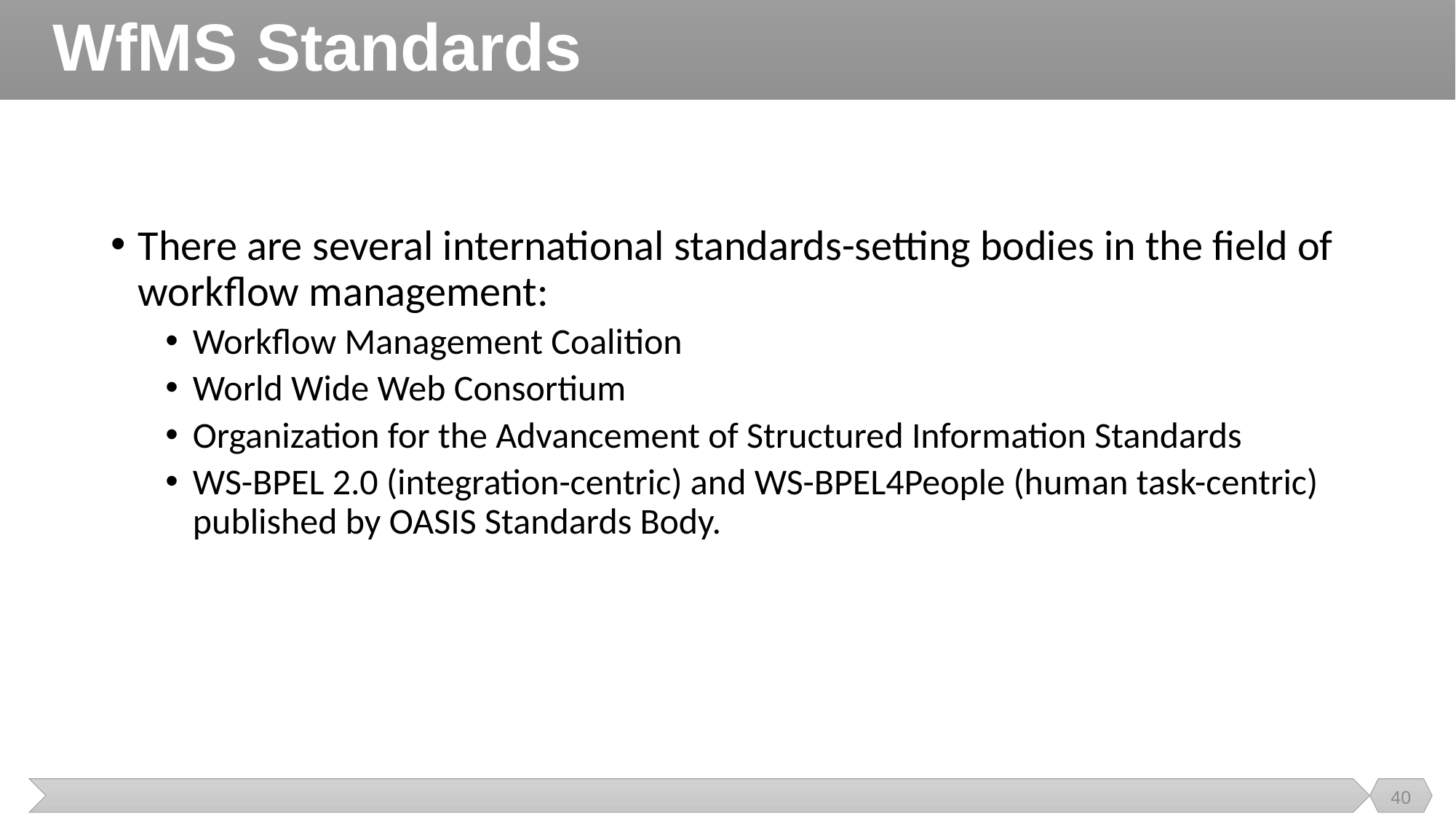

# WfMS Standards
There are several international standards-setting bodies in the field of workflow management:
Workflow Management Coalition
World Wide Web Consortium
Organization for the Advancement of Structured Information Standards
WS-BPEL 2.0 (integration-centric) and WS-BPEL4People (human task-centric) published by OASIS Standards Body.
40